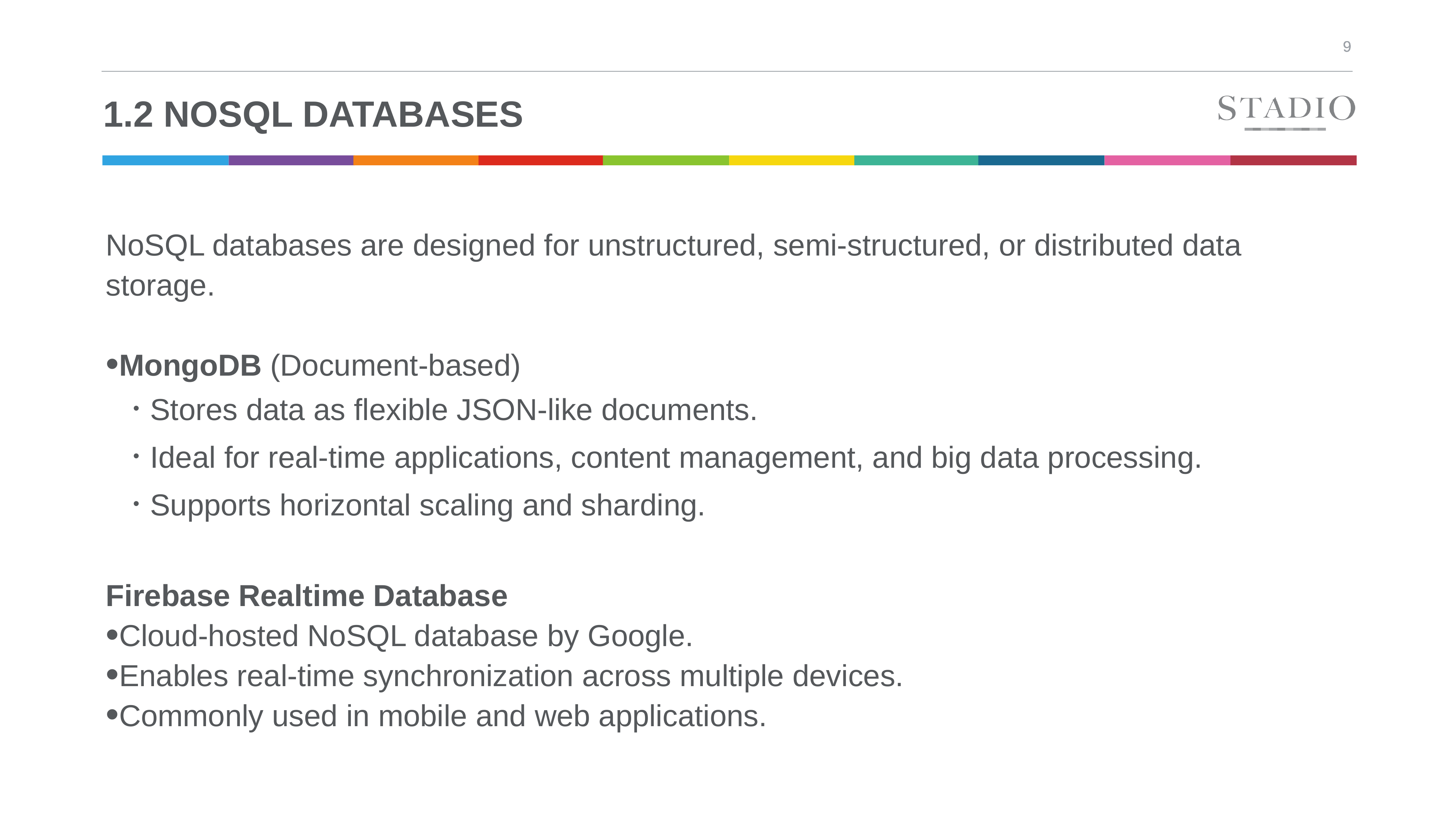

# 1.2 NoSQL Databases
NoSQL databases are designed for unstructured, semi-structured, or distributed data storage.

MongoDB (Document-based)
Stores data as flexible JSON-like documents.
Ideal for real-time applications, content management, and big data processing.
Supports horizontal scaling and sharding.

Firebase Realtime Database
Cloud-hosted NoSQL database by Google.
Enables real-time synchronization across multiple devices.
Commonly used in mobile and web applications.